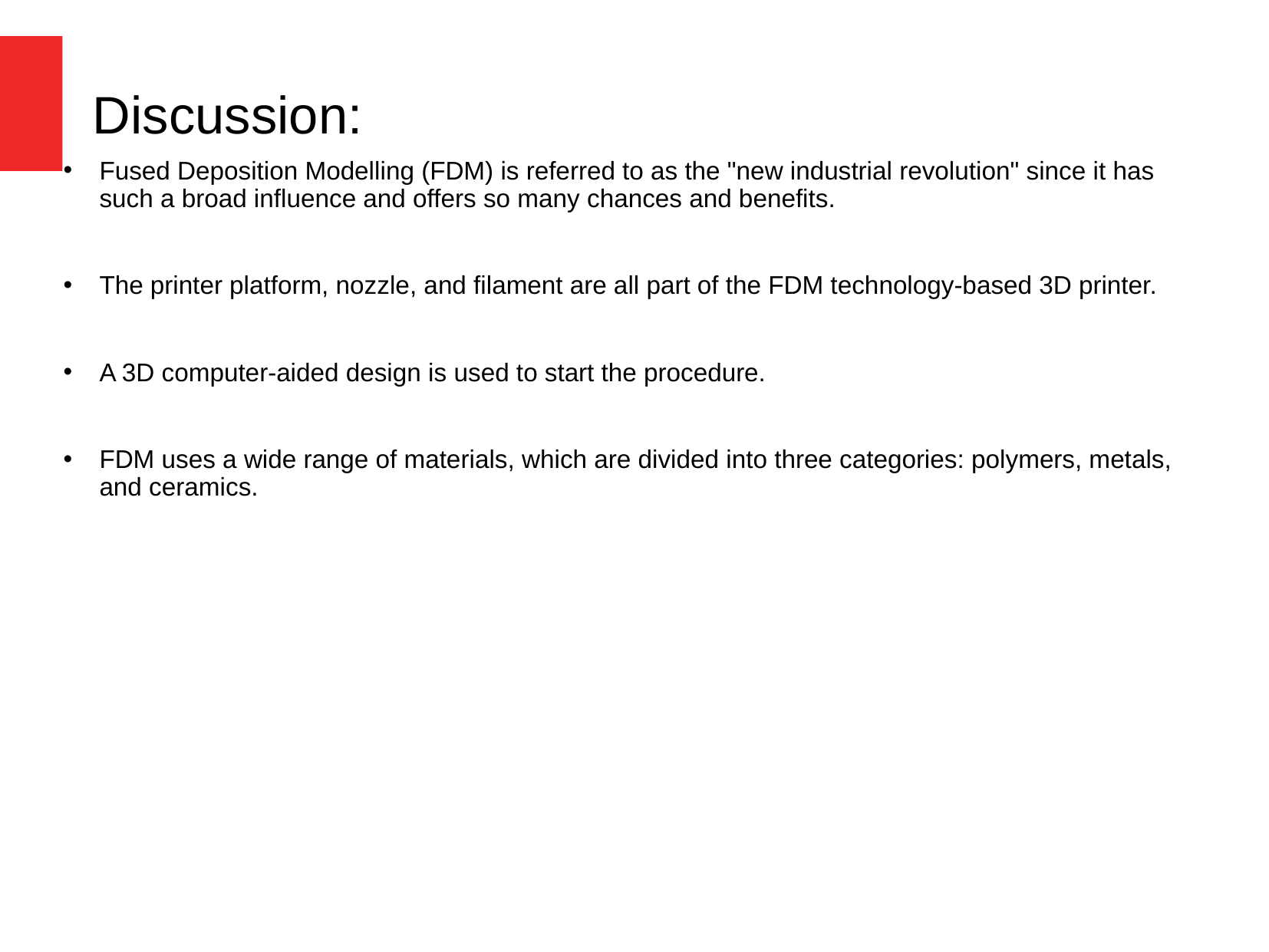

# Discussion:
Fused Deposition Modelling (FDM) is referred to as the "new industrial revolution" since it has such a broad influence and offers so many chances and benefits.

The printer platform, nozzle, and filament are all part of the FDM technology-based 3D printer.

A 3D computer-aided design is used to start the procedure.

FDM uses a wide range of materials, which are divided into three categories: polymers, metals, and ceramics.